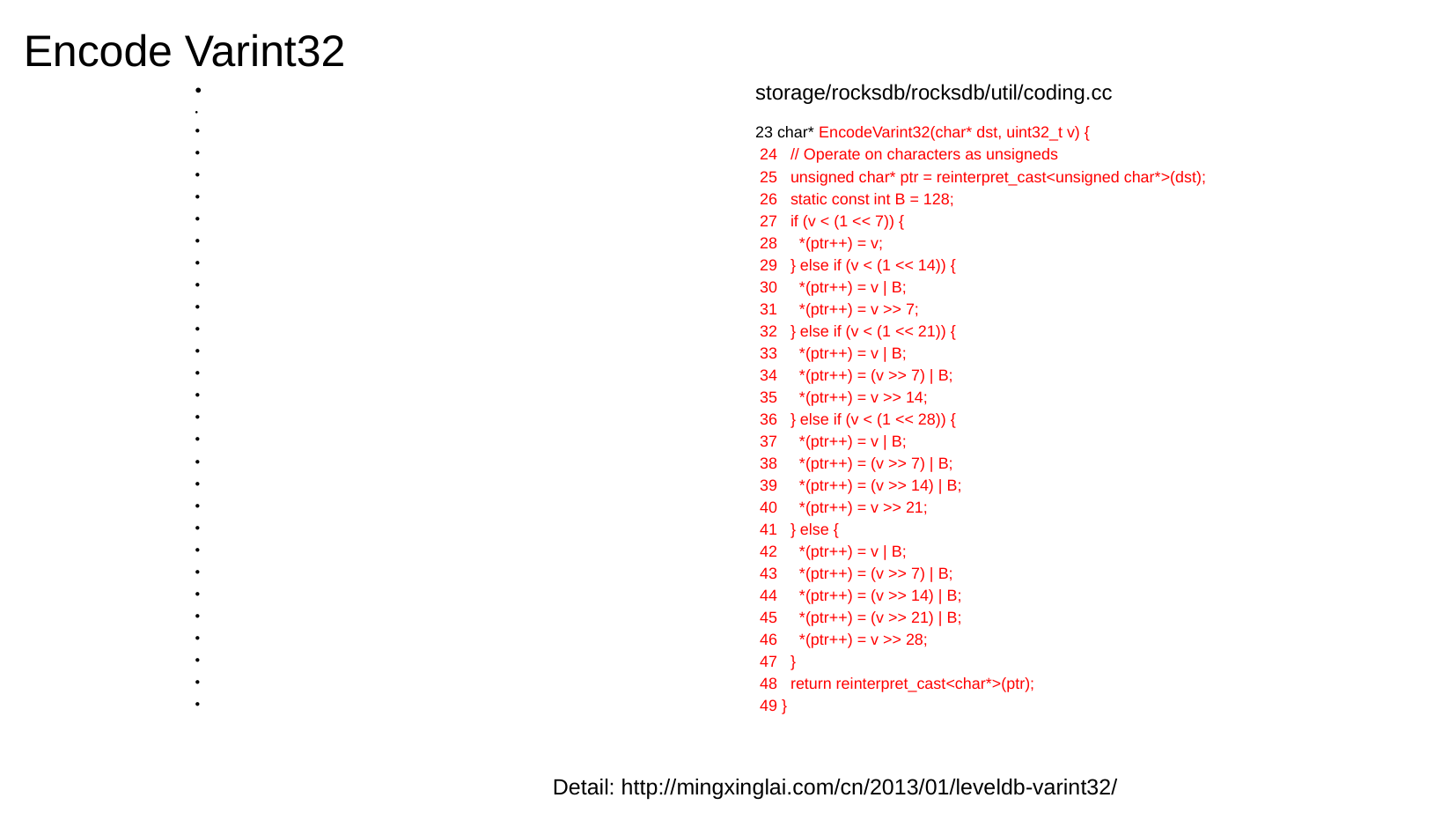

Encode Varint32
storage/rocksdb/rocksdb/util/coding.cc

23 char* EncodeVarint32(char* dst, uint32_t v) {
 24   // Operate on characters as unsigneds
 25   unsigned char* ptr = reinterpret_cast<unsigned char*>(dst);
 26   static const int B = 128;
 27   if (v < (1 << 7)) {
 28     *(ptr++) = v;
 29   } else if (v < (1 << 14)) {
 30     *(ptr++) = v | B;
 31     *(ptr++) = v >> 7;
 32   } else if (v < (1 << 21)) {
 33     *(ptr++) = v | B;
 34     *(ptr++) = (v >> 7) | B;
 35     *(ptr++) = v >> 14;
 36   } else if (v < (1 << 28)) {
 37     *(ptr++) = v | B;
 38     *(ptr++) = (v >> 7) | B;
 39     *(ptr++) = (v >> 14) | B;
 40     *(ptr++) = v >> 21;
 41   } else {
 42     *(ptr++) = v | B;
 43     *(ptr++) = (v >> 7) | B;
 44     *(ptr++) = (v >> 14) | B;
 45     *(ptr++) = (v >> 21) | B;
 46     *(ptr++) = v >> 28;
 47   }
 48   return reinterpret_cast<char*>(ptr);
 49 }
Detail: http://mingxinglai.com/cn/2013/01/leveldb-varint32/